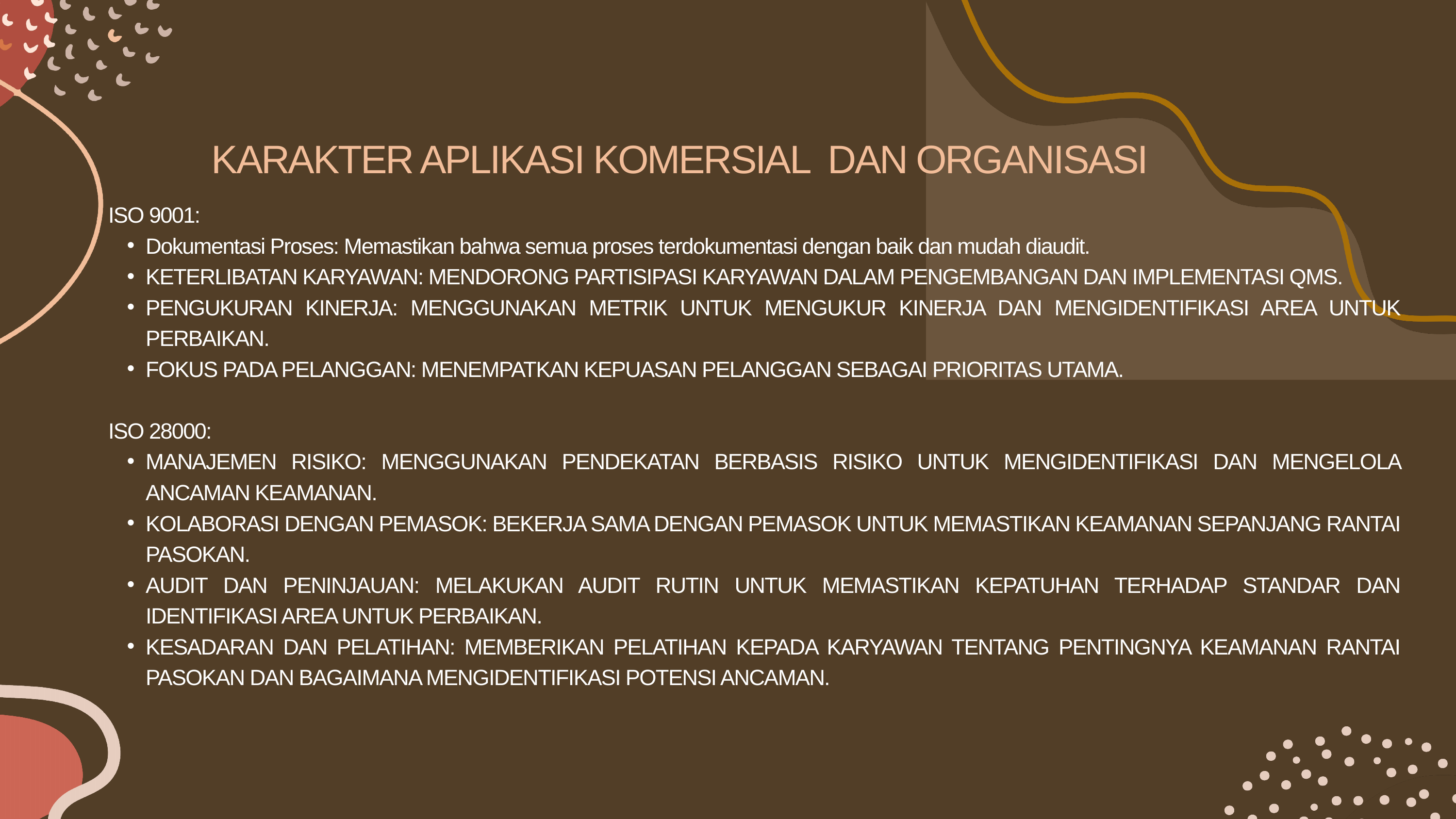

KARAKTER APLIKASI KOMERSIAL  DAN ORGANISASI
ISO 9001:
Dokumentasi Proses: Memastikan bahwa semua proses terdokumentasi dengan baik dan mudah diaudit.
KETERLIBATAN KARYAWAN: MENDORONG PARTISIPASI KARYAWAN DALAM PENGEMBANGAN DAN IMPLEMENTASI QMS.
PENGUKURAN KINERJA: MENGGUNAKAN METRIK UNTUK MENGUKUR KINERJA DAN MENGIDENTIFIKASI AREA UNTUK PERBAIKAN.
FOKUS PADA PELANGGAN: MENEMPATKAN KEPUASAN PELANGGAN SEBAGAI PRIORITAS UTAMA.

ISO 28000:
MANAJEMEN RISIKO: MENGGUNAKAN PENDEKATAN BERBASIS RISIKO UNTUK MENGIDENTIFIKASI DAN MENGELOLA ANCAMAN KEAMANAN.
KOLABORASI DENGAN PEMASOK: BEKERJA SAMA DENGAN PEMASOK UNTUK MEMASTIKAN KEAMANAN SEPANJANG RANTAI PASOKAN.
AUDIT DAN PENINJAUAN: MELAKUKAN AUDIT RUTIN UNTUK MEMASTIKAN KEPATUHAN TERHADAP STANDAR DAN IDENTIFIKASI AREA UNTUK PERBAIKAN.
KESADARAN DAN PELATIHAN: MEMBERIKAN PELATIHAN KEPADA KARYAWAN TENTANG PENTINGNYA KEAMANAN RANTAI PASOKAN DAN BAGAIMANA MENGIDENTIFIKASI POTENSI ANCAMAN.